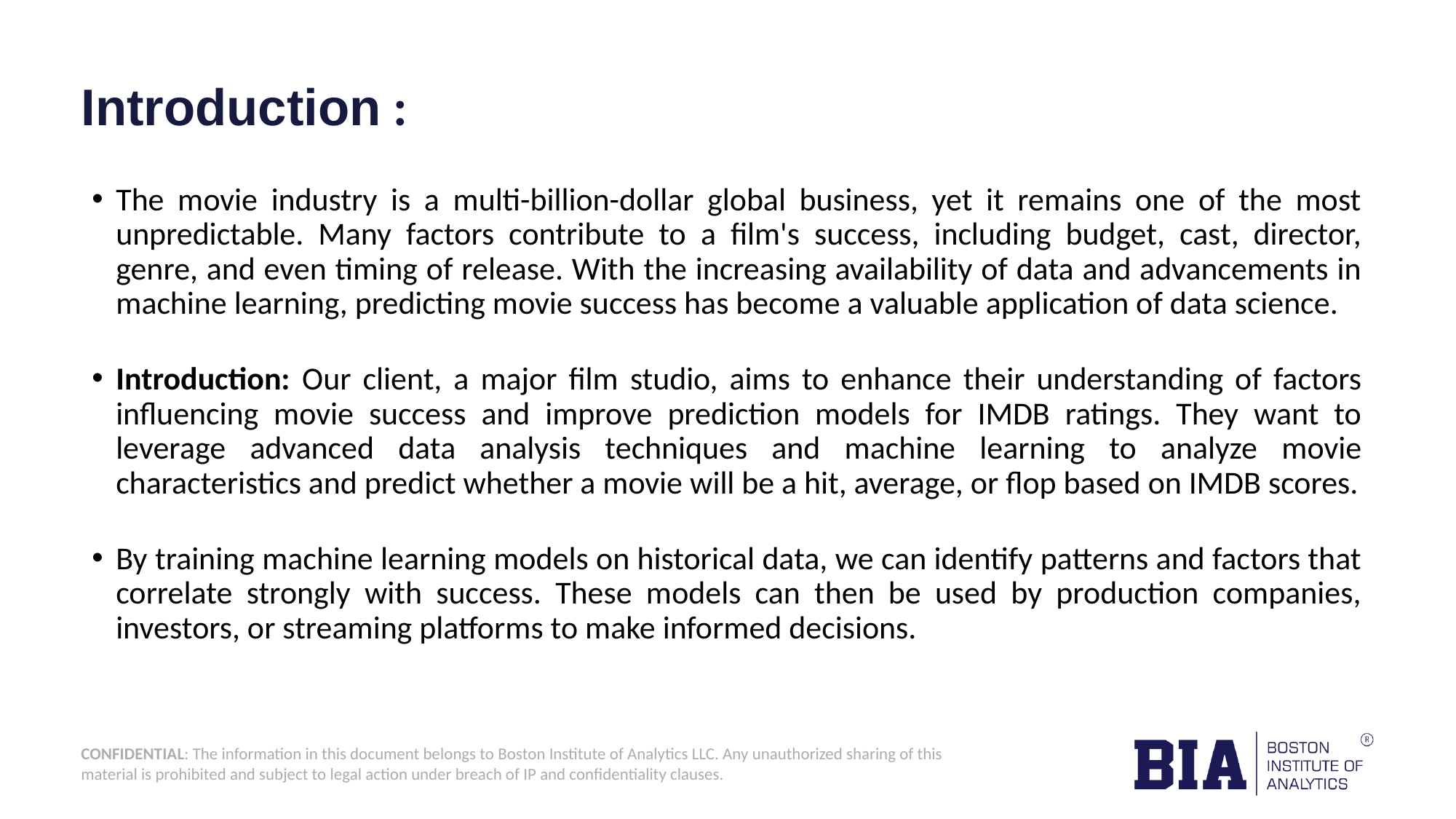

# Introduction :
The movie industry is a multi-billion-dollar global business, yet it remains one of the most unpredictable. Many factors contribute to a film's success, including budget, cast, director, genre, and even timing of release. With the increasing availability of data and advancements in machine learning, predicting movie success has become a valuable application of data science.

Introduction: Our client, a major film studio, aims to enhance their understanding of factors influencing movie success and improve prediction models for IMDB ratings. They want to leverage advanced data analysis techniques and machine learning to analyze movie characteristics and predict whether a movie will be a hit, average, or flop based on IMDB scores.

By training machine learning models on historical data, we can identify patterns and factors that correlate strongly with success. These models can then be used by production companies, investors, or streaming platforms to make informed decisions.